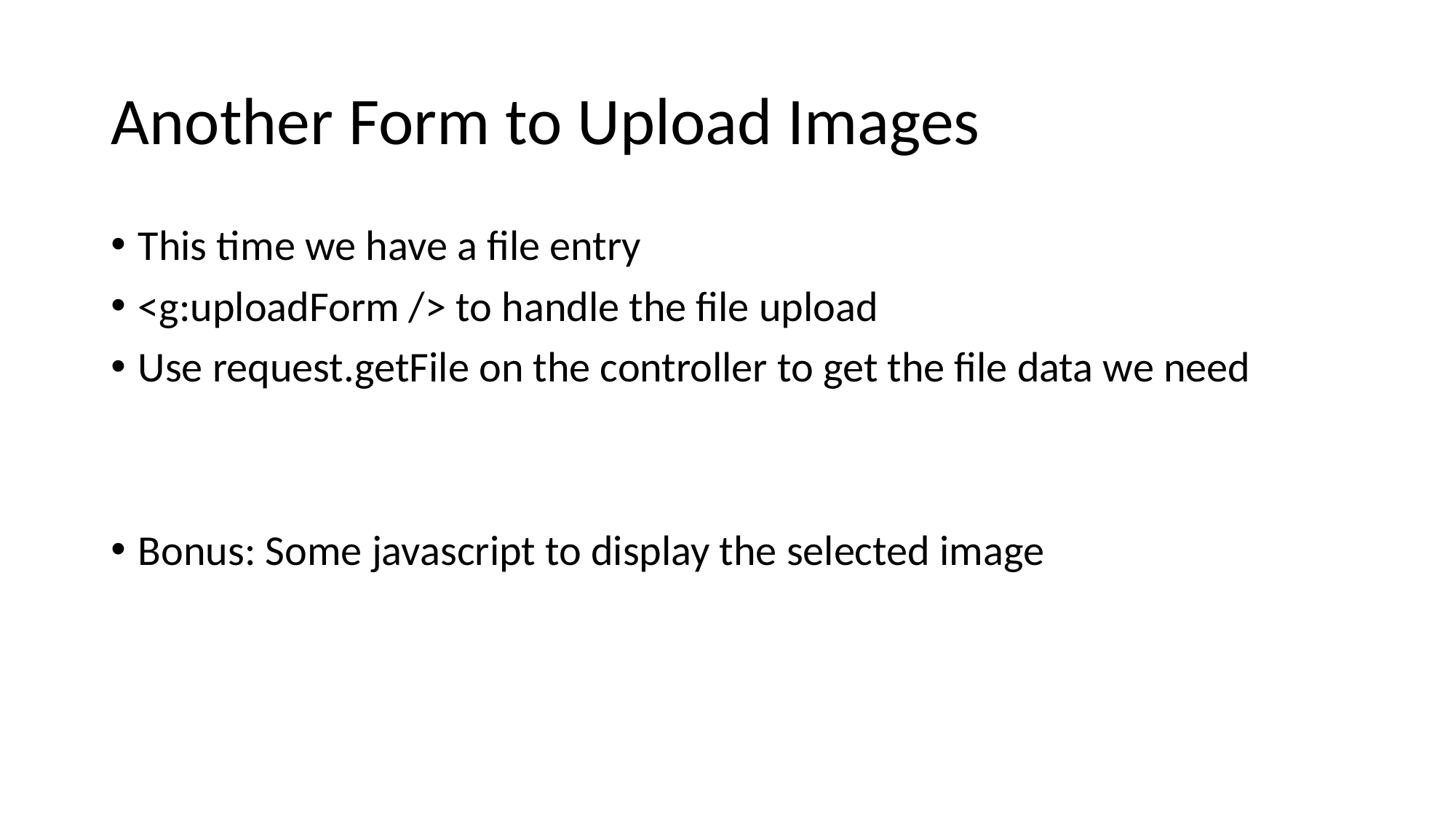

# Another Form to Upload Images
This time we have a file entry
<g:uploadForm /> to handle the file upload
Use request.getFile on the controller to get the file data we need

Bonus: Some javascript to display the selected image